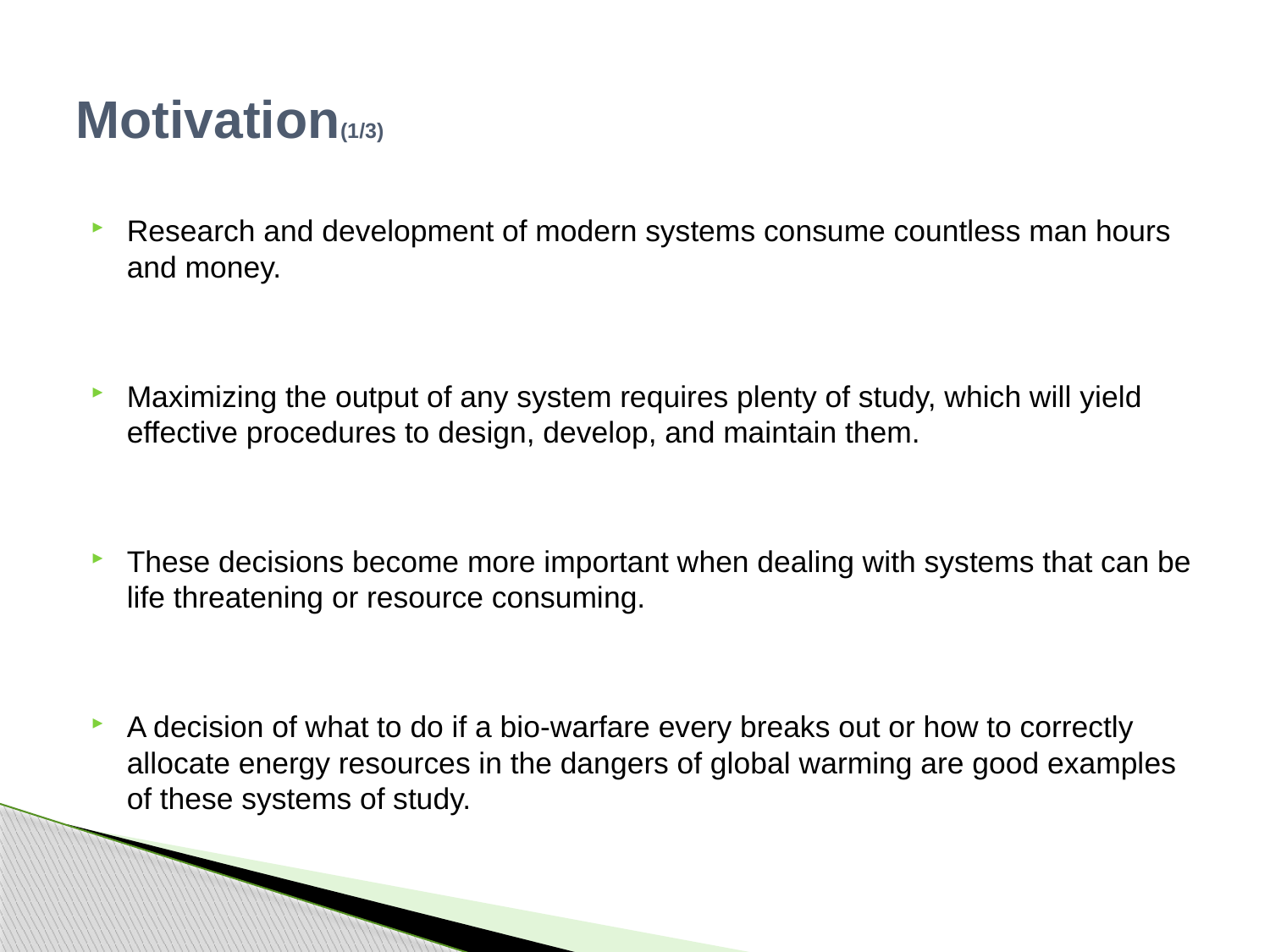

# Motivation(1/3)
Research and development of modern systems consume countless man hours and money.

Maximizing the output of any system requires plenty of study, which will yield effective procedures to design, develop, and maintain them.

These decisions become more important when dealing with systems that can be life threatening or resource consuming.

A decision of what to do if a bio-warfare every breaks out or how to correctly allocate energy resources in the dangers of global warming are good examples of these systems of study.